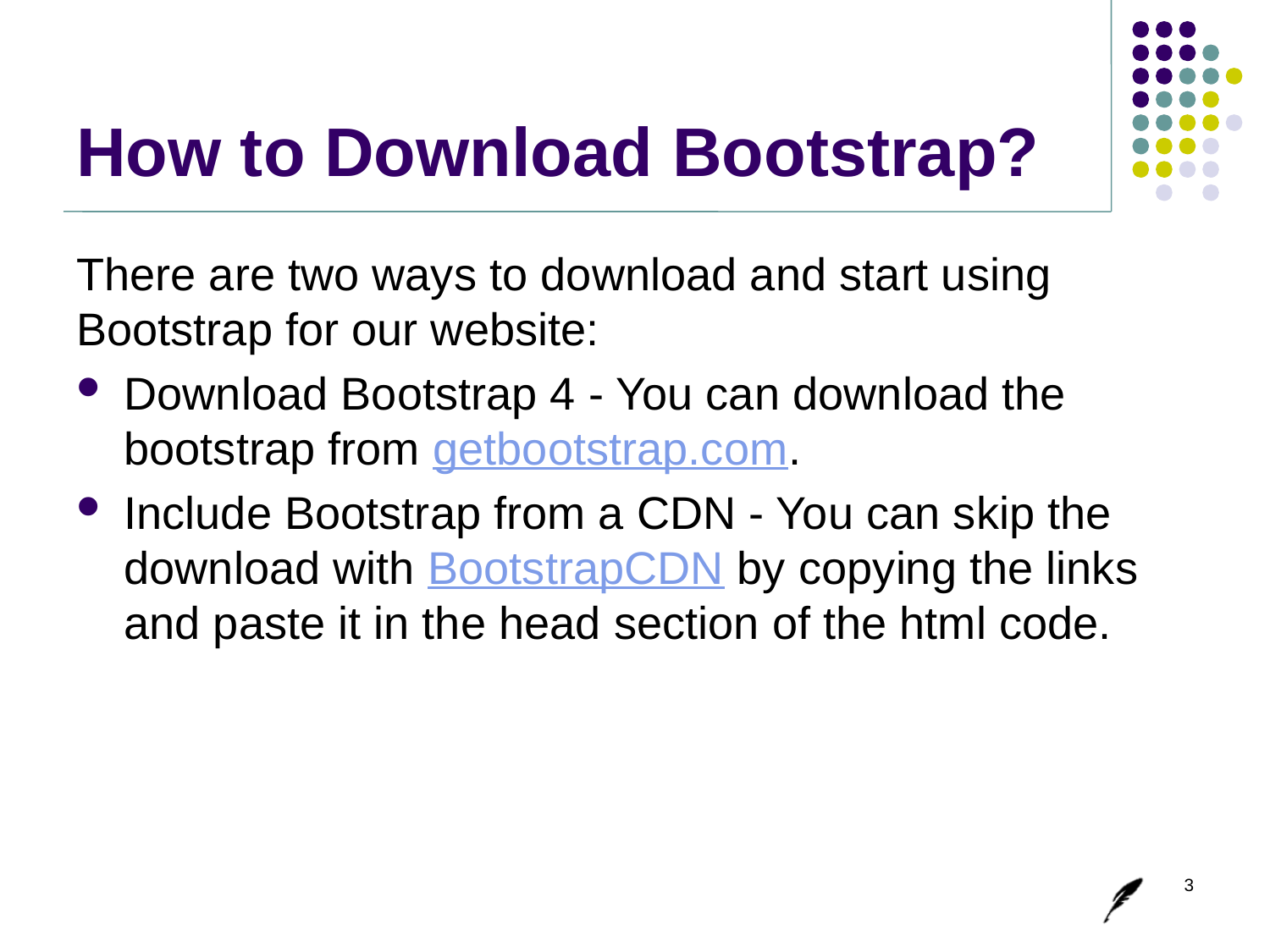

# How to Download Bootstrap?
There are two ways to download and start using Bootstrap for our website:
Download Bootstrap 4 - You can download the bootstrap from getbootstrap.com.
Include Bootstrap from a CDN - You can skip the download with BootstrapCDN by copying the links and paste it in the head section of the html code.

3